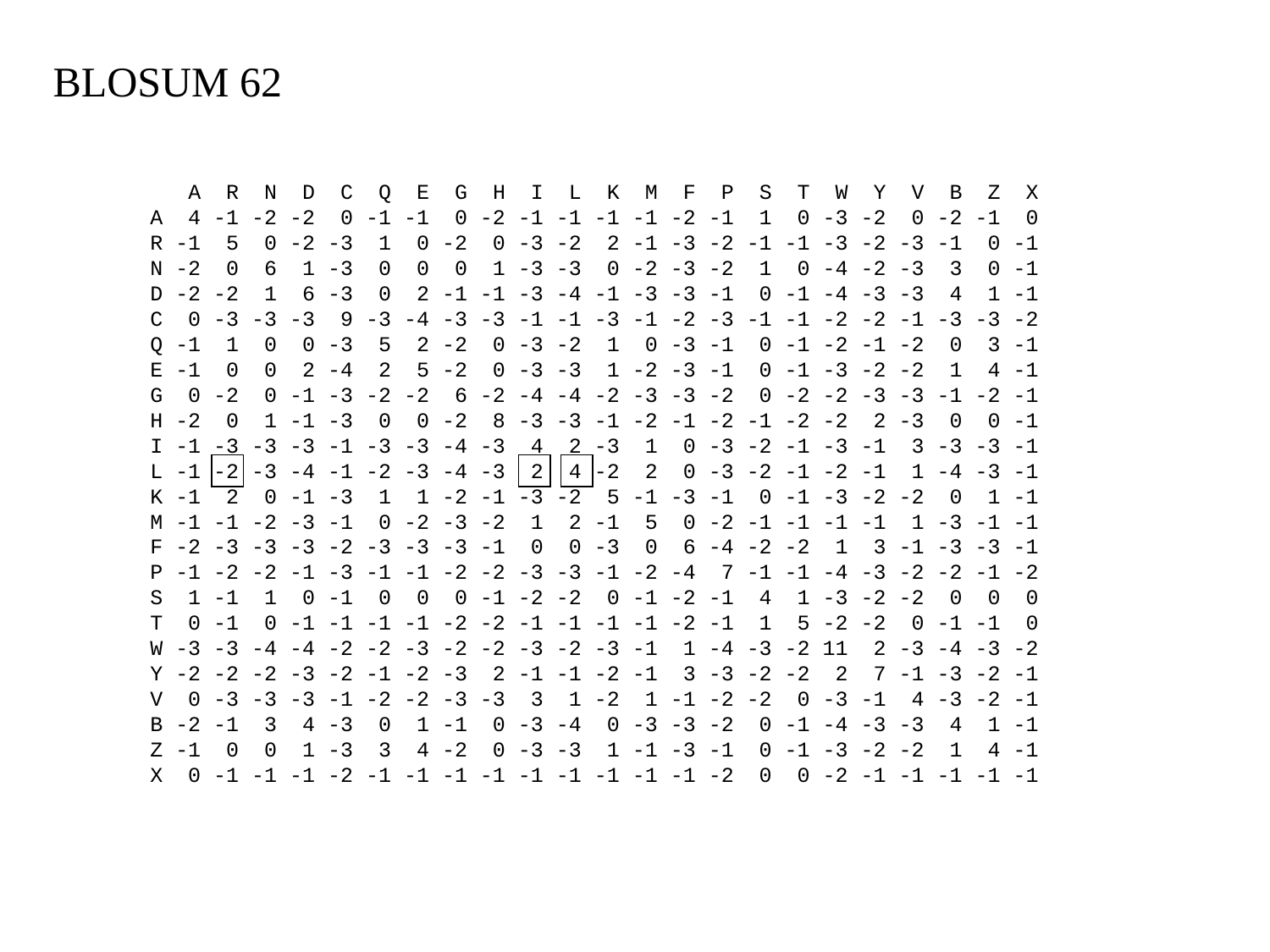

BLOSUM 62
   A  R  N  D  C  Q  E  G  H  I  L  K  M  F  P  S  T  W  Y  V  B  Z  X
A  4 -1 -2 -2  0 -1 -1  0 -2 -1 -1 -1 -1 -2 -1  1  0 -3 -2  0 -2 -1  0
R -1  5  0 -2 -3  1  0 -2  0 -3 -2  2 -1 -3 -2 -1 -1 -3 -2 -3 -1  0 -1
N -2  0  6  1 -3  0  0  0  1 -3 -3  0 -2 -3 -2  1  0 -4 -2 -3  3  0 -1
D -2 -2  1  6 -3  0  2 -1 -1 -3 -4 -1 -3 -3 -1  0 -1 -4 -3 -3  4  1 -1
C  0 -3 -3 -3  9 -3 -4 -3 -3 -1 -1 -3 -1 -2 -3 -1 -1 -2 -2 -1 -3 -3 -2
Q -1  1  0  0 -3  5  2 -2  0 -3 -2  1  0 -3 -1  0 -1 -2 -1 -2  0  3 -1
E -1  0  0  2 -4  2  5 -2  0 -3 -3  1 -2 -3 -1  0 -1 -3 -2 -2  1  4 -1
G  0 -2  0 -1 -3 -2 -2  6 -2 -4 -4 -2 -3 -3 -2  0 -2 -2 -3 -3 -1 -2 -1
H -2  0  1 -1 -3  0  0 -2  8 -3 -3 -1 -2 -1 -2 -1 -2 -2  2 -3  0  0 -1
I -1 -3 -3 -3 -1 -3 -3 -4 -3  4  2 -3  1  0 -3 -2 -1 -3 -1  3 -3 -3 -1
L -1 -2 -3 -4 -1 -2 -3 -4 -3  2  4 -2  2  0 -3 -2 -1 -2 -1  1 -4 -3 -1
K -1  2  0 -1 -3  1  1 -2 -1 -3 -2  5 -1 -3 -1  0 -1 -3 -2 -2  0  1 -1
M -1 -1 -2 -3 -1  0 -2 -3 -2  1  2 -1  5  0 -2 -1 -1 -1 -1  1 -3 -1 -1
F -2 -3 -3 -3 -2 -3 -3 -3 -1  0  0 -3  0  6 -4 -2 -2  1  3 -1 -3 -3 -1
P -1 -2 -2 -1 -3 -1 -1 -2 -2 -3 -3 -1 -2 -4  7 -1 -1 -4 -3 -2 -2 -1 -2
S  1 -1  1  0 -1  0  0  0 -1 -2 -2  0 -1 -2 -1  4  1 -3 -2 -2  0  0  0
T  0 -1  0 -1 -1 -1 -1 -2 -2 -1 -1 -1 -1 -2 -1  1  5 -2 -2  0 -1 -1  0
W -3 -3 -4 -4 -2 -2 -3 -2 -2 -3 -2 -3 -1  1 -4 -3 -2 11  2 -3 -4 -3 -2
Y -2 -2 -2 -3 -2 -1 -2 -3  2 -1 -1 -2 -1  3 -3 -2 -2  2  7 -1 -3 -2 -1
V  0 -3 -3 -3 -1 -2 -2 -3 -3  3  1 -2  1 -1 -2 -2  0 -3 -1  4 -3 -2 -1
B -2 -1  3  4 -3  0  1 -1  0 -3 -4  0 -3 -3 -2  0 -1 -4 -3 -3  4  1 -1
Z -1  0  0  1 -3  3  4 -2  0 -3 -3  1 -1 -3 -1  0 -1 -3 -2 -2  1  4 -1
X  0 -1 -1 -1 -2 -1 -1 -1 -1 -1 -1 -1 -1 -1 -2  0  0 -2 -1 -1 -1 -1 -1